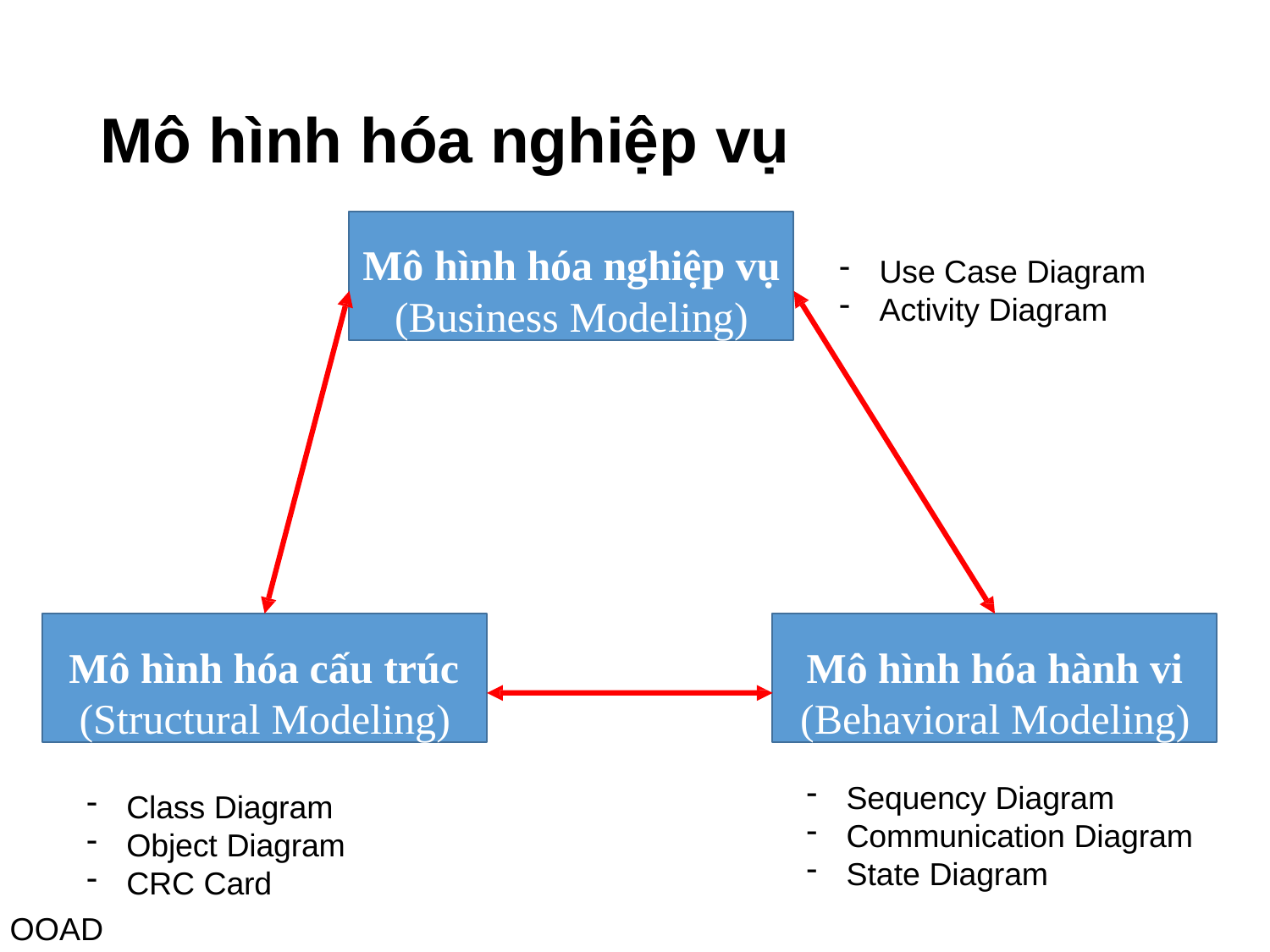

# Mô hình hóa nghiệp vụ
Mô hình hóa nghiệp vụ
(Business Modeling)
Use Case Diagram
Activity Diagram

Mô hình hóa cấu trúc
(Structural Modeling)
Mô hình hóa hành vi
(Behavioral Modeling)

Sequency Diagram
Communication Diagram
State Diagram
Class Diagram
Object Diagram
CRC Card
OOAD